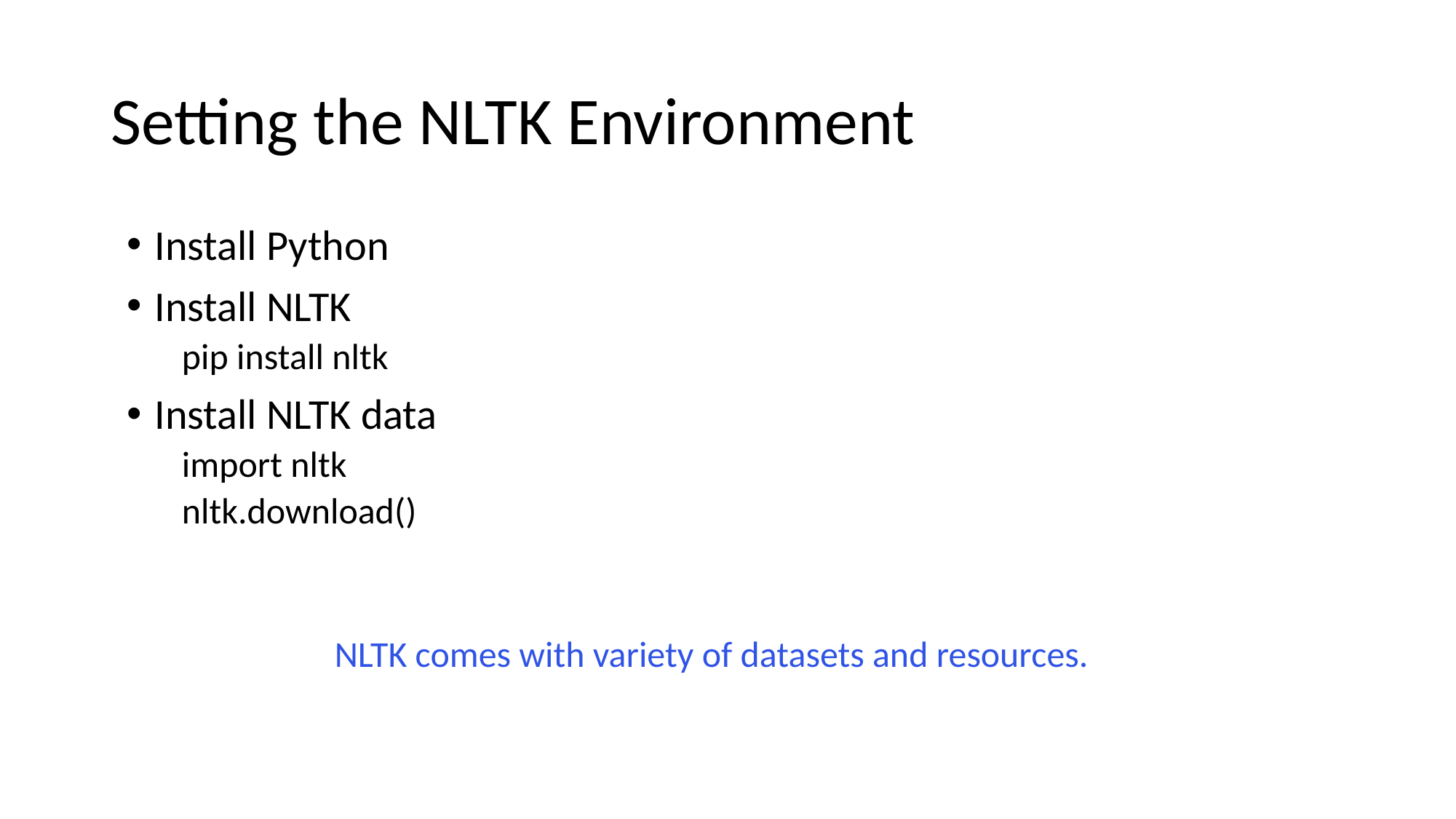

# Setting the NLTK Environment
Install Python
Install NLTK
pip install nltk
Install NLTK data
import nltk
nltk.download()
NLTK comes with variety of datasets and resources.